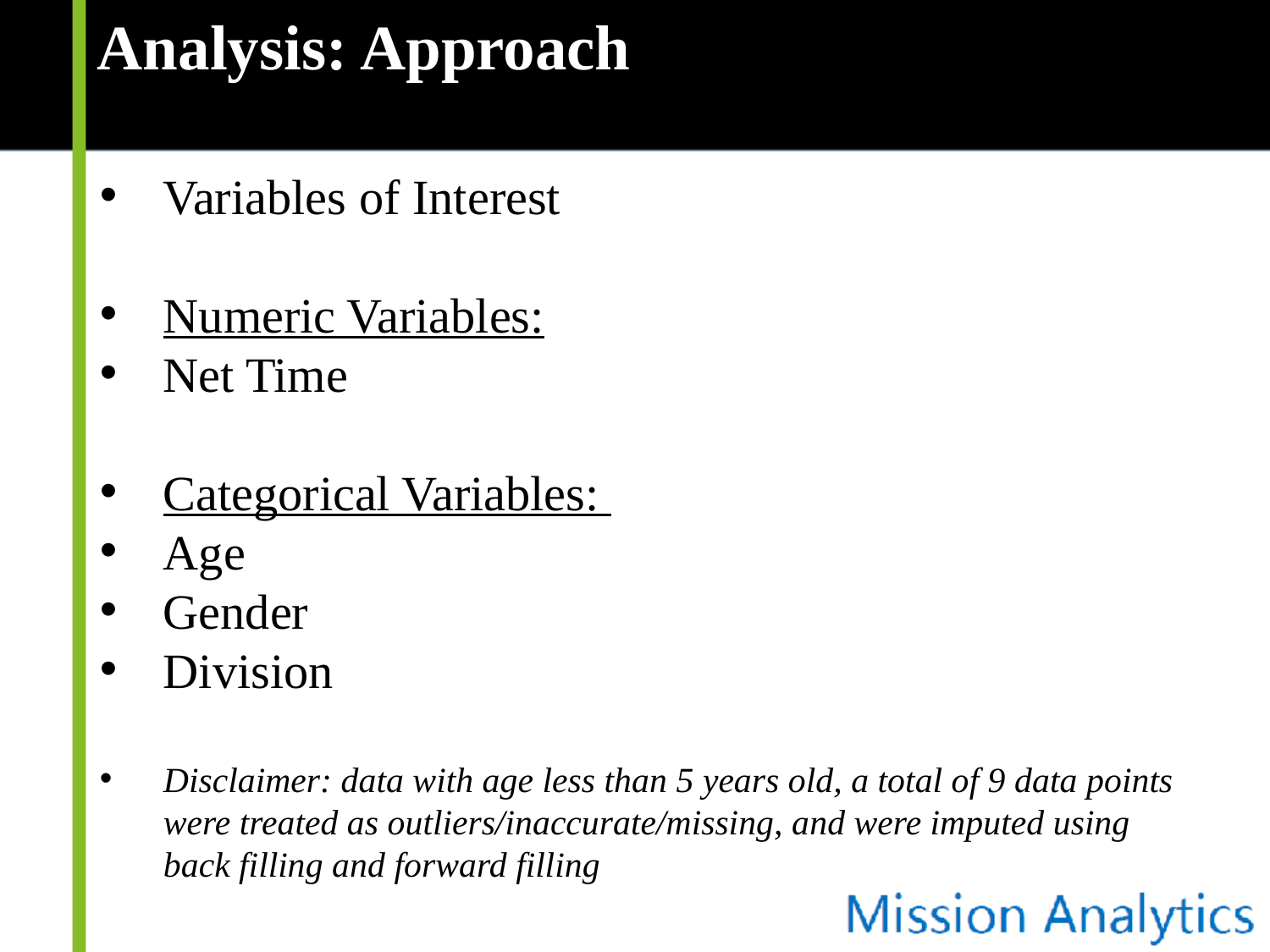

Analysis: Approach
Variables of Interest

Numeric Variables:
Net Time

Categorical Variables:
Age
Gender
Division

Disclaimer: data with age less than 5 years old, a total of 9 data points were treated as outliers/inaccurate/missing, and were imputed using back filling and forward filling